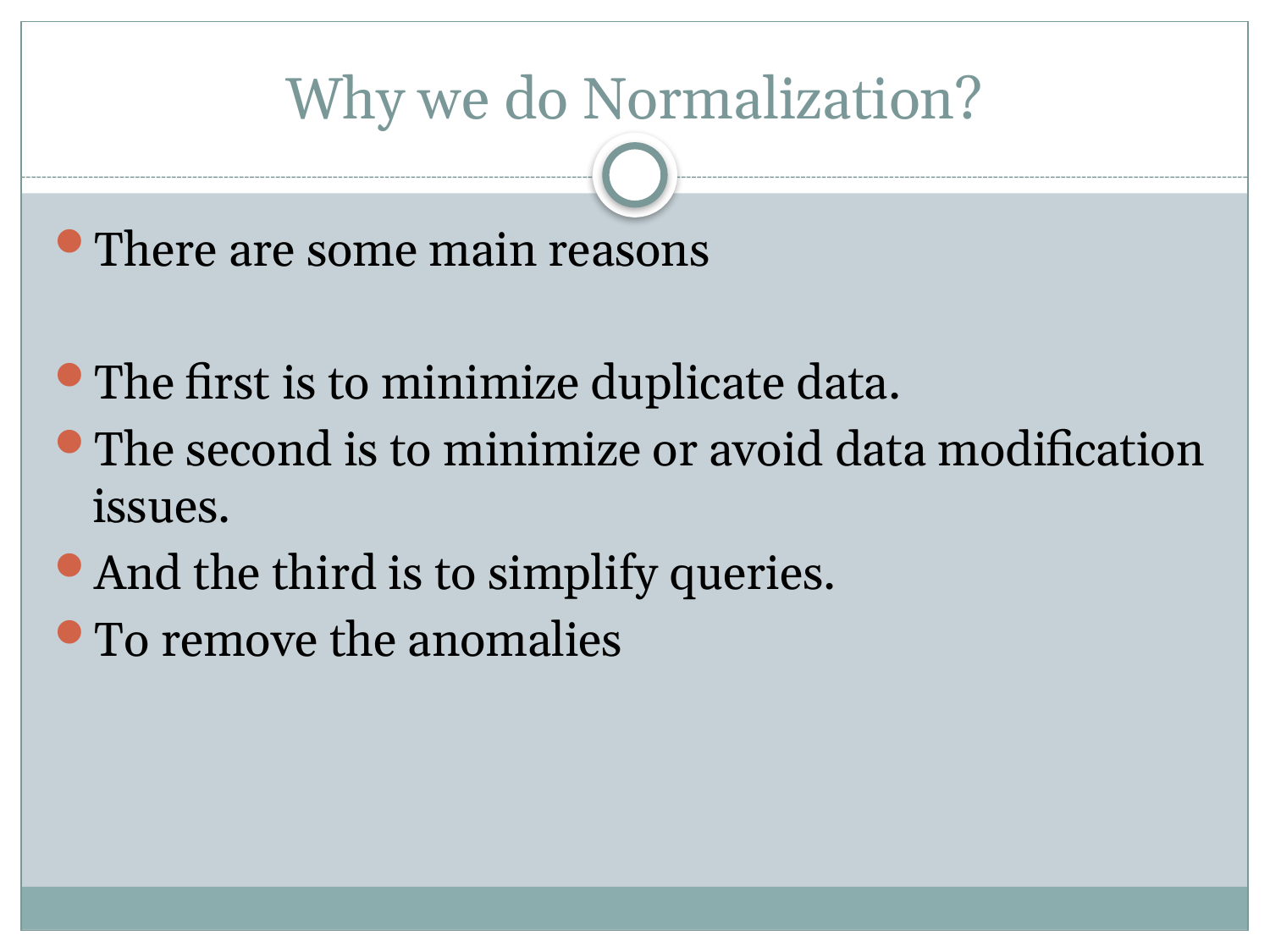

# Why we do Normalization?
There are some main reasons

The first is to minimize duplicate data.
The second is to minimize or avoid data modification issues.
And the third is to simplify queries.
To remove the anomalies